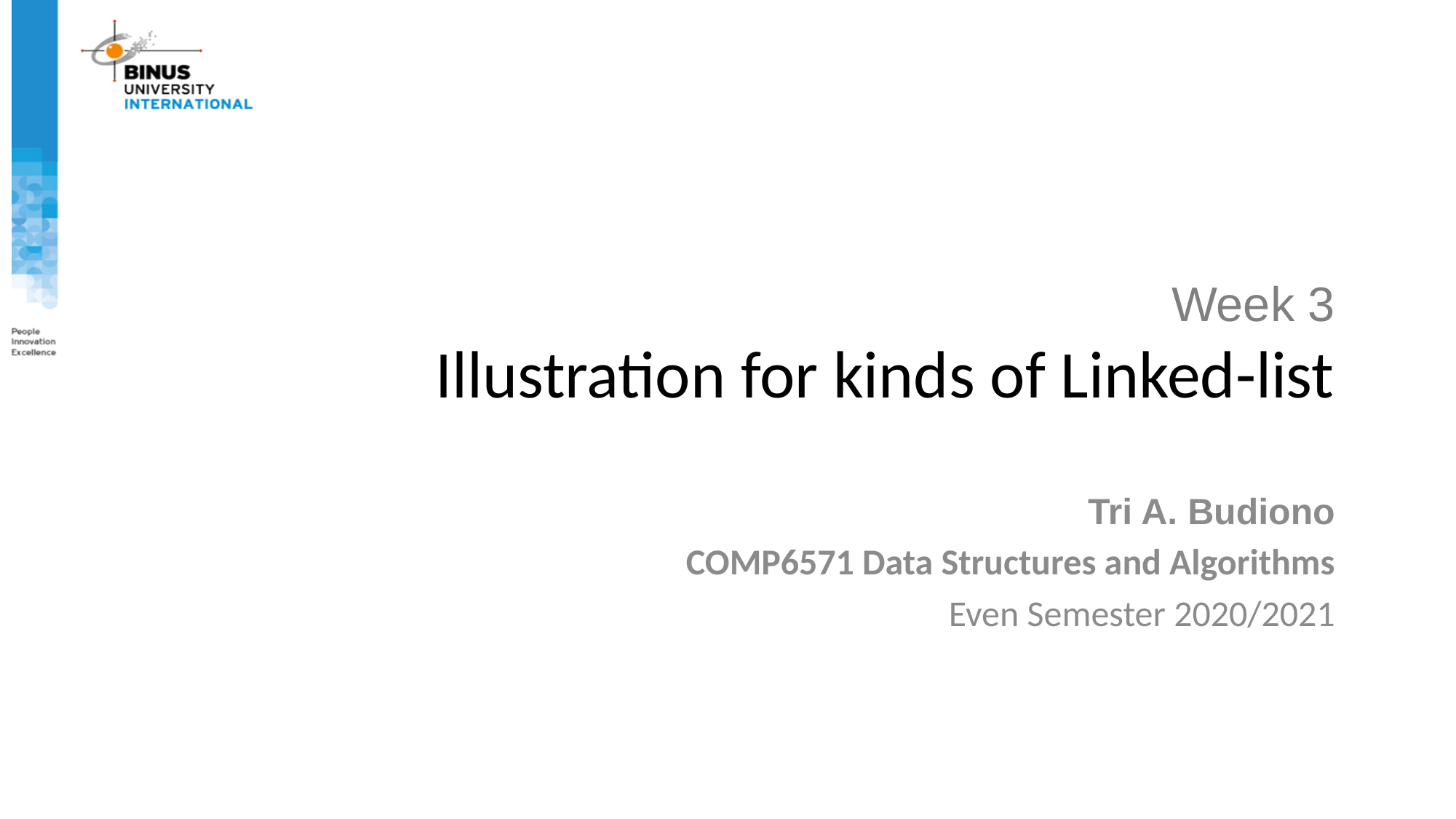

# Week 3 Illustration for kinds of Linked-list
Tri A. Budiono
COMP6571 Data Structures and Algorithms
Even Semester 2020/2021